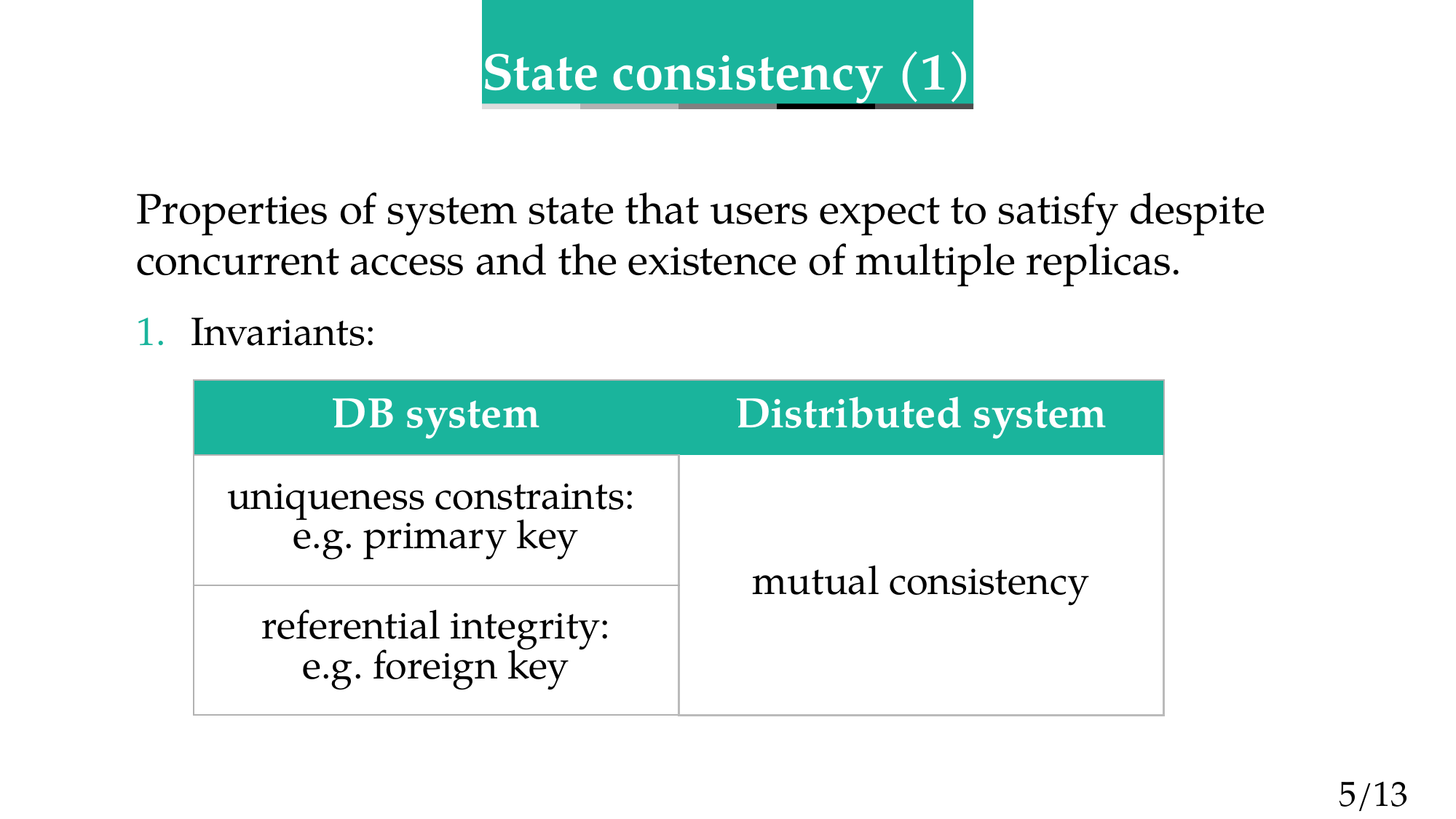

State consistency (1)

Properties of system state that users expect to satisfy despite concurrent access and the existence of multiple replicas.
Invariants:

| DB system | Distributed system |
| --- | --- |
| uniqueness constraints: e.g. primary key | mutual consistency |
| referential integrity: e.g. foreign key |  |
5/13